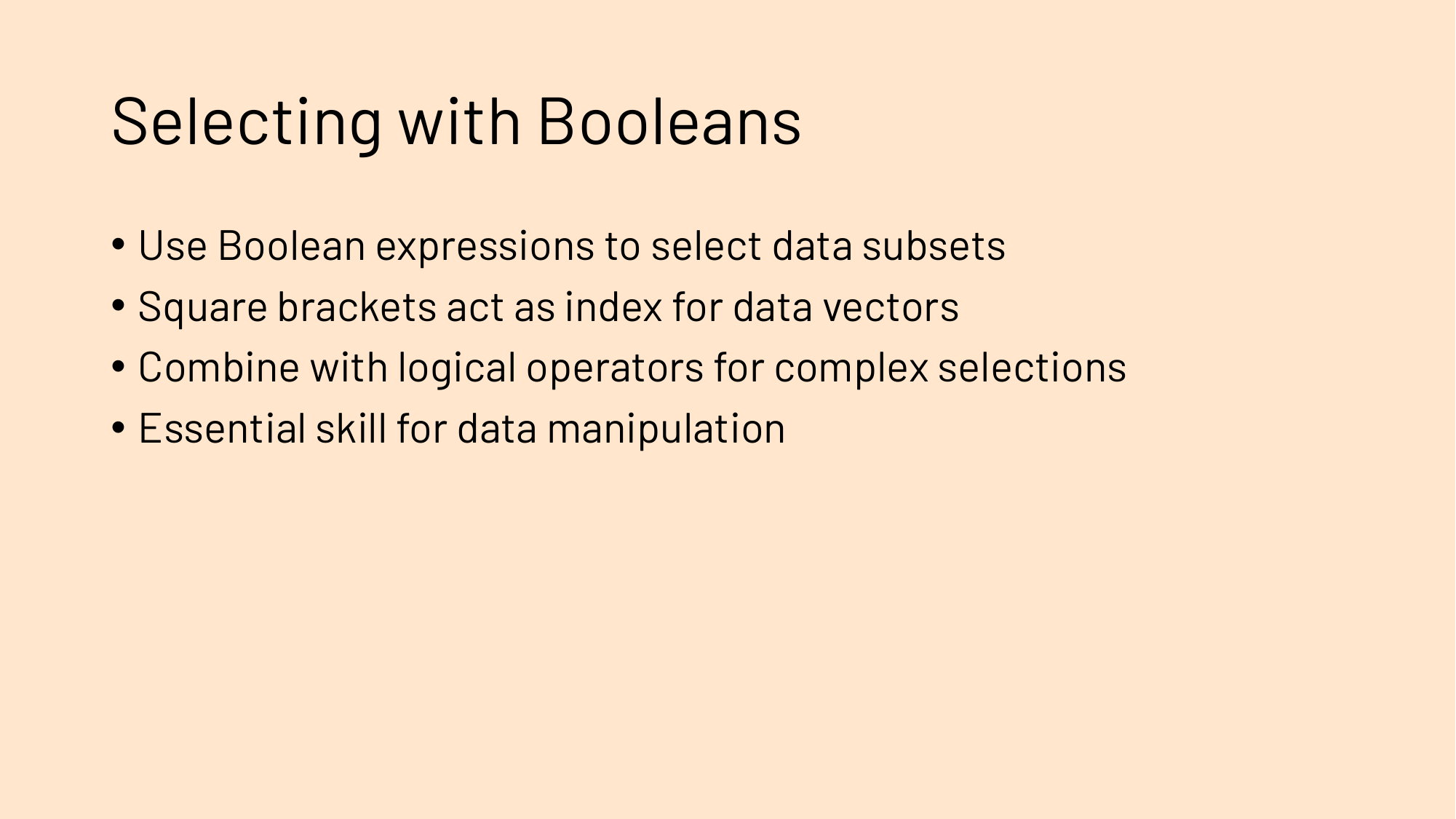

# Selecting with Booleans
Use Boolean expressions to select data subsets
Square brackets act as index for data vectors
Combine with logical operators for complex selections
Essential skill for data manipulation